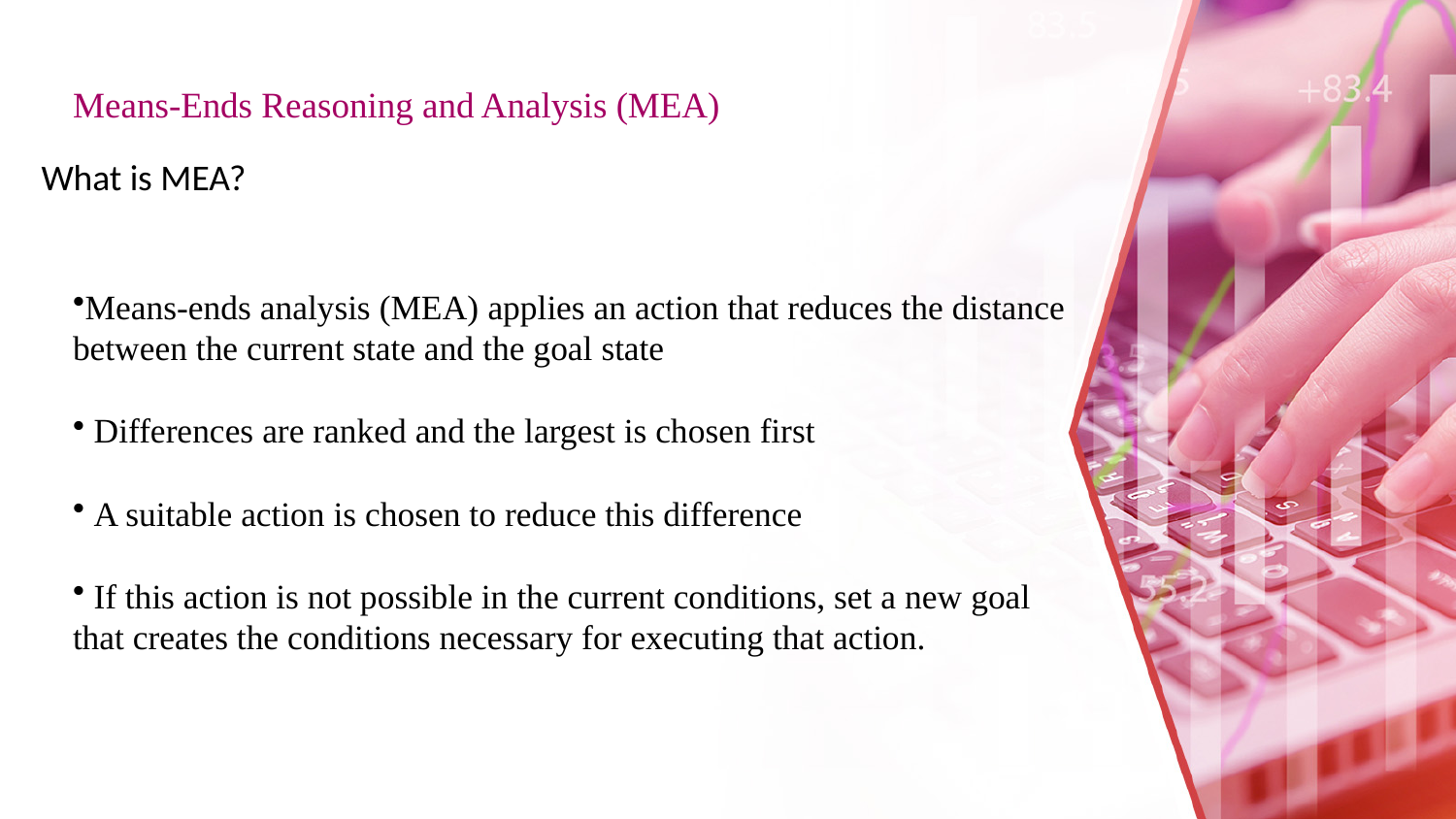

# Means-Ends Reasoning and Analysis (MEA)
What is MEA?
Means-ends analysis (MEA) applies an action that reduces the distance between the current state and the goal state

 Differences are ranked and the largest is chosen first

 A suitable action is chosen to reduce this difference

 If this action is not possible in the current conditions, set a new goal    that creates the conditions necessary for executing that action.